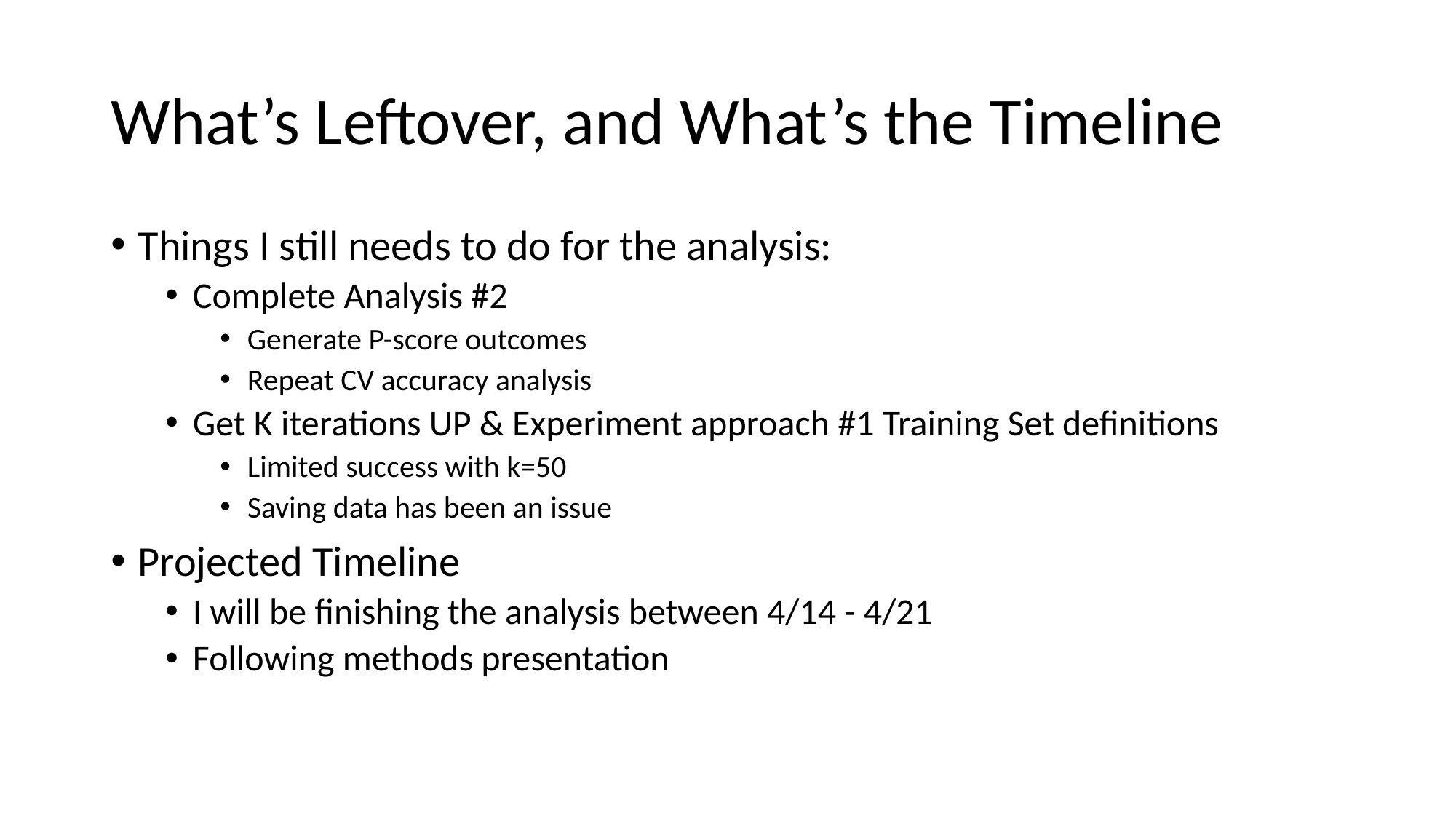

# What’s Leftover, and What’s the Timeline
Things I still needs to do for the analysis:
Complete Analysis #2
Generate P-score outcomes
Repeat CV accuracy analysis
Get K iterations UP & Experiment approach #1 Training Set definitions
Limited success with k=50
Saving data has been an issue
Projected Timeline
I will be finishing the analysis between 4/14 - 4/21
Following methods presentation